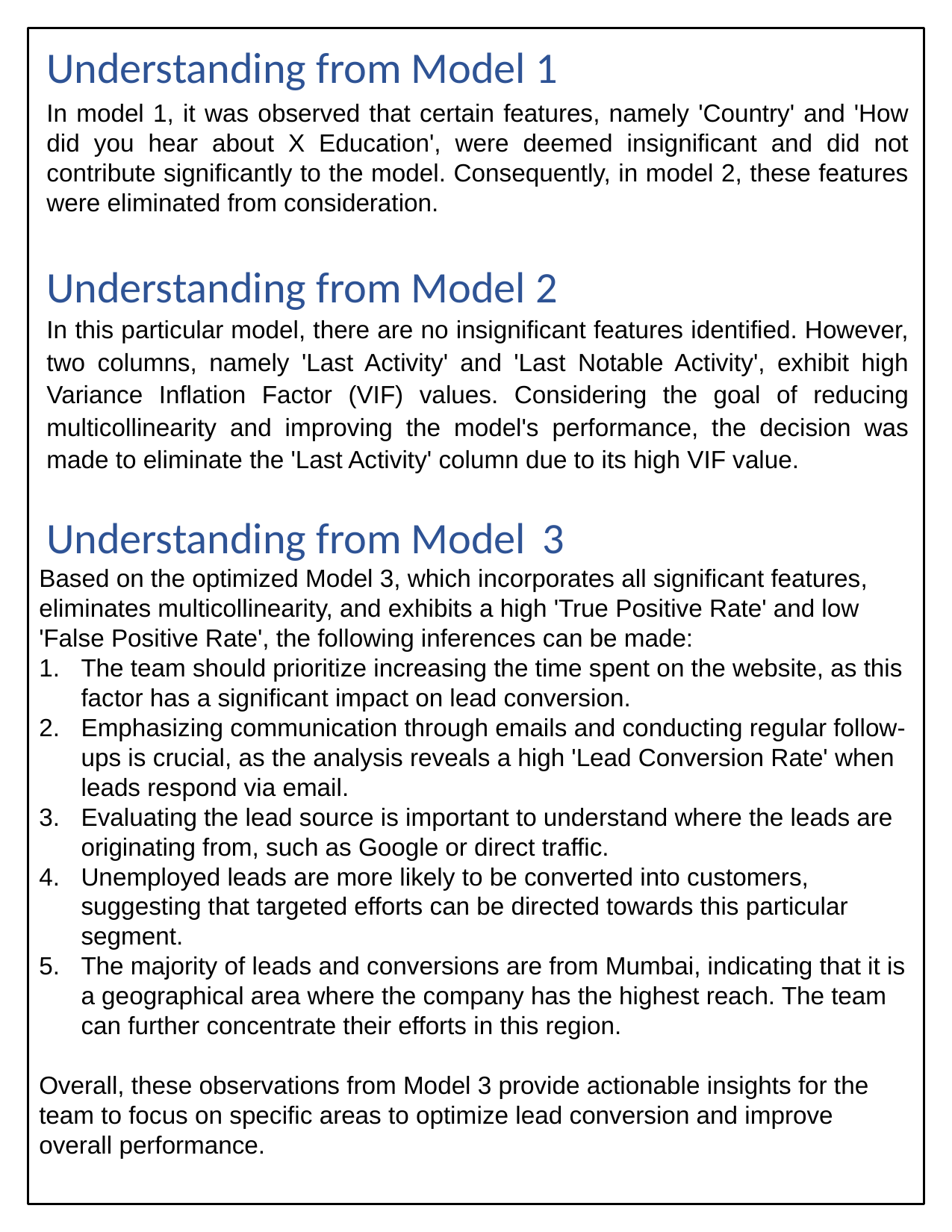

Understanding from Model 1
In model 1, it was observed that certain features, namely 'Country' and 'How did you hear about X Education', were deemed insignificant and did not contribute significantly to the model. Consequently, in model 2, these features were eliminated from consideration.

Understanding from Model 2
In this particular model, there are no insignificant features identified. However, two columns, namely 'Last Activity' and 'Last Notable Activity', exhibit high Variance Inflation Factor (VIF) values. Considering the goal of reducing multicollinearity and improving the model's performance, the decision was made to eliminate the 'Last Activity' column due to its high VIF value.

Understanding from Model 3
Based on the optimized Model 3, which incorporates all significant features, eliminates multicollinearity, and exhibits a high 'True Positive Rate' and low 'False Positive Rate', the following inferences can be made:
The team should prioritize increasing the time spent on the website, as this factor has a significant impact on lead conversion.
Emphasizing communication through emails and conducting regular follow-ups is crucial, as the analysis reveals a high 'Lead Conversion Rate' when leads respond via email.
Evaluating the lead source is important to understand where the leads are originating from, such as Google or direct traffic.
Unemployed leads are more likely to be converted into customers, suggesting that targeted efforts can be directed towards this particular segment.
The majority of leads and conversions are from Mumbai, indicating that it is a geographical area where the company has the highest reach. The team can further concentrate their efforts in this region.

Overall, these observations from Model 3 provide actionable insights for the team to focus on specific areas to optimize lead conversion and improve overall performance.